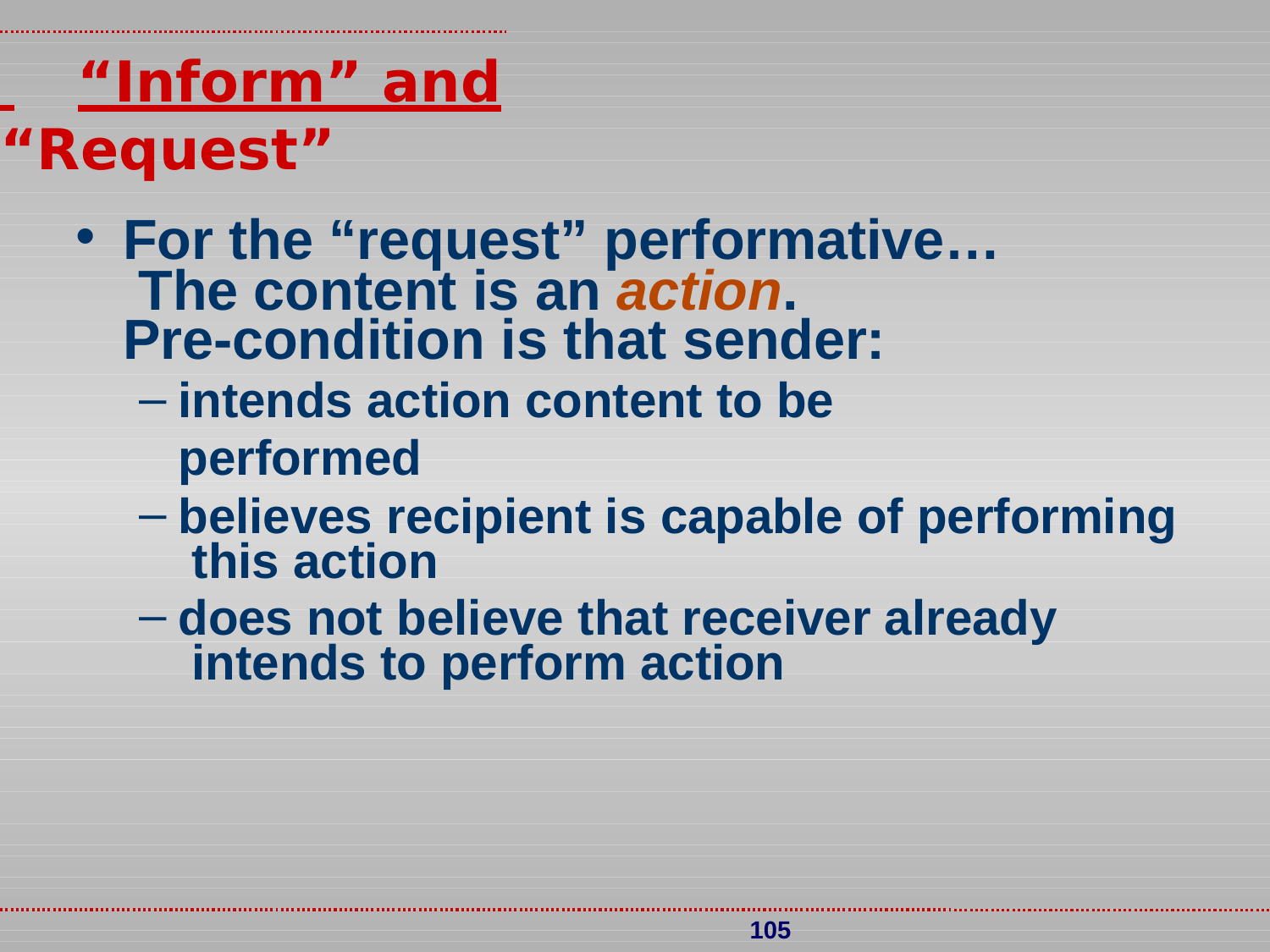

# “Inform” and “Request”
For the “request” performative…  The content is an action.
Pre-condition is that sender:
intends action content to be performed
believes recipient is capable of performing  this action
does not believe that receiver already  intends to perform action

105